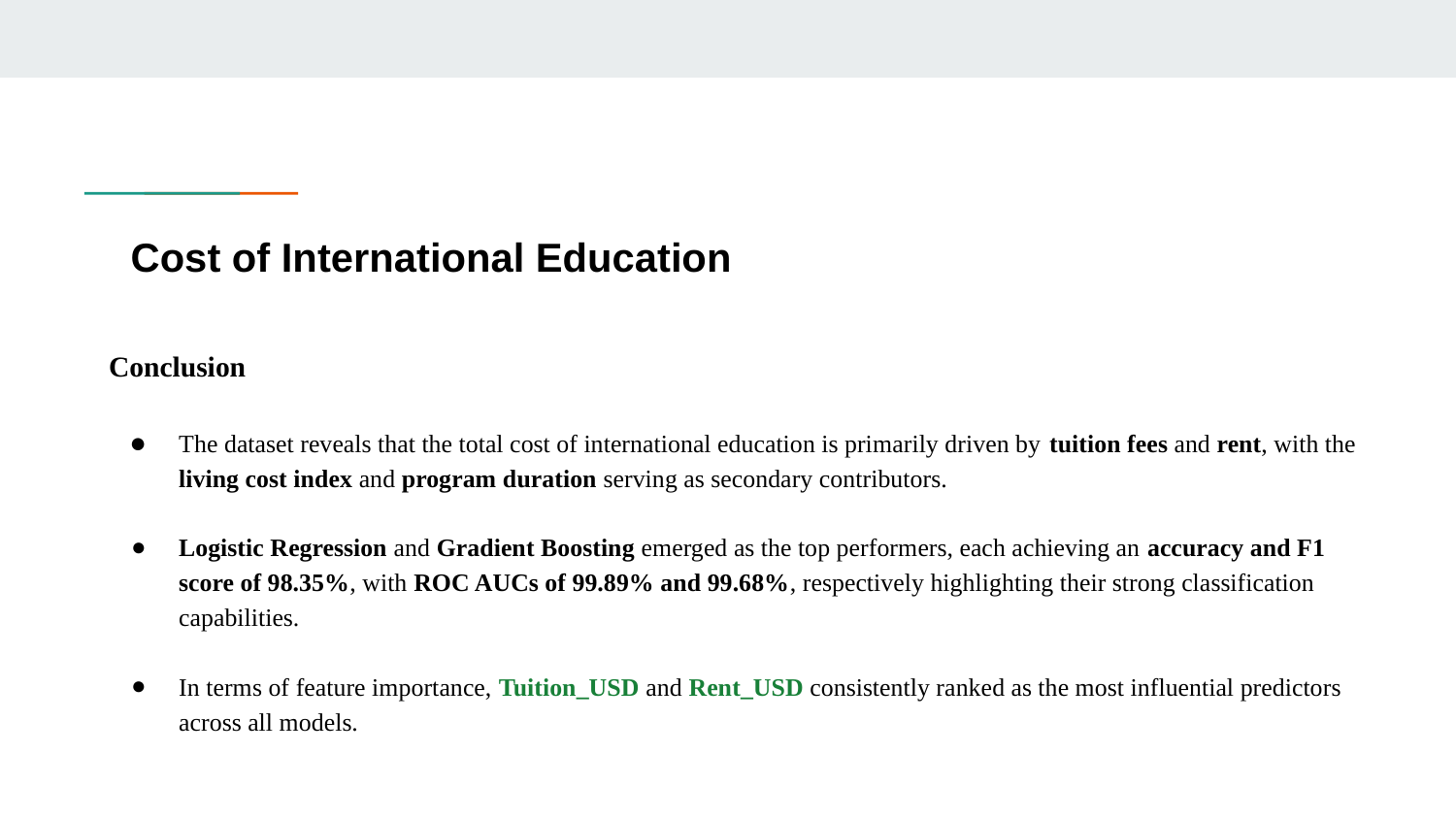

# Cost of International Education

Conclusion

The dataset reveals that the total cost of international education is primarily driven by tuition fees and rent, with the living cost index and program duration serving as secondary contributors.

Logistic Regression and Gradient Boosting emerged as the top performers, each achieving an accuracy and F1 score of 98.35%, with ROC AUCs of 99.89% and 99.68%, respectively highlighting their strong classification capabilities.

In terms of feature importance, Tuition_USD and Rent_USD consistently ranked as the most influential predictors across all models.